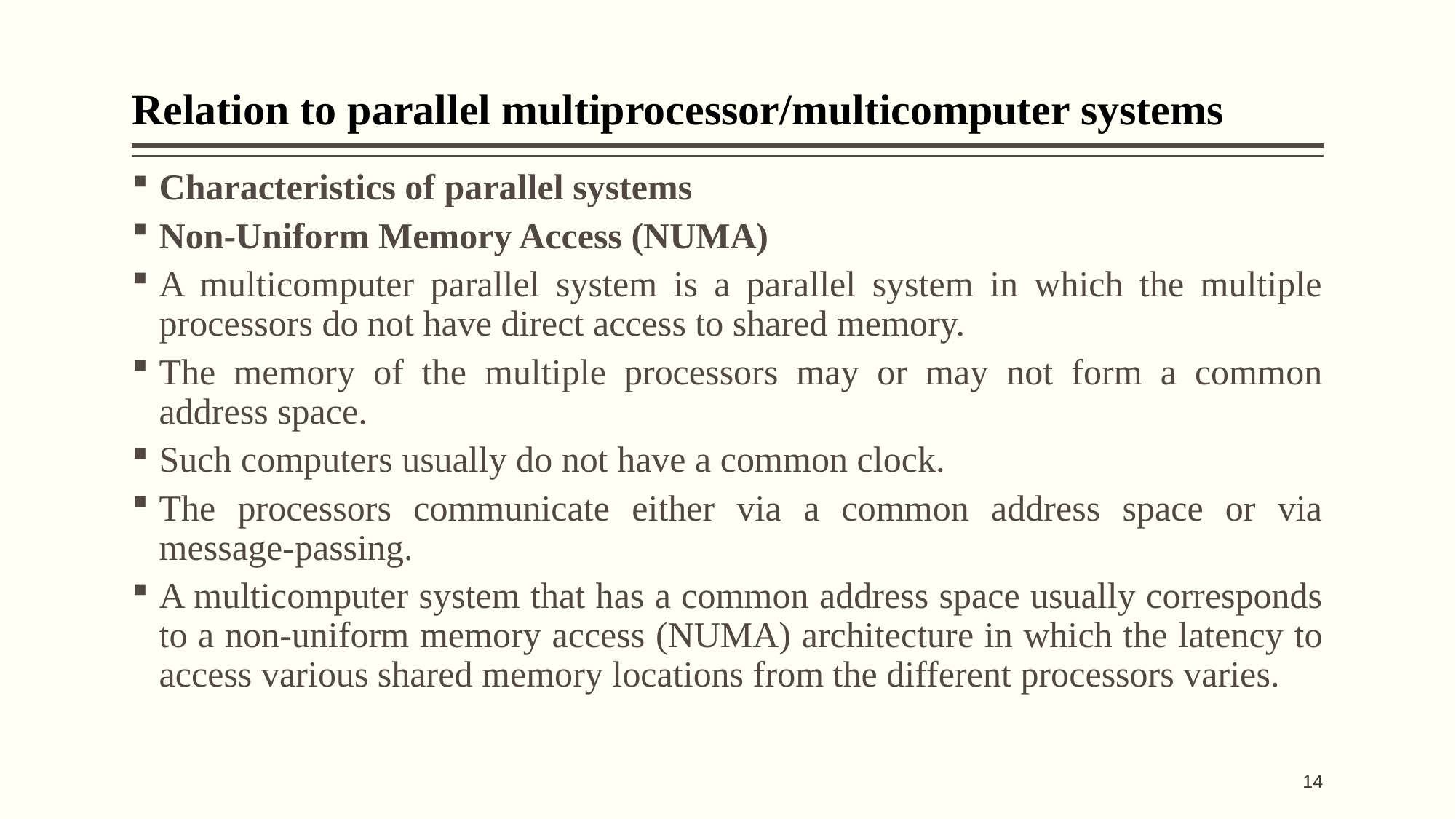

# Relation to parallel multiprocessor/multicomputer systems
Characteristics of parallel systems
Non-Uniform Memory Access (NUMA)
A multicomputer parallel system is a parallel system in which the multiple processors do not have direct access to shared memory.
The memory of the multiple processors may or may not form a common address space.
Such computers usually do not have a common clock.
The processors communicate either via a common address space or via message-passing.
A multicomputer system that has a common address space usually corresponds to a non-uniform memory access (NUMA) architecture in which the latency to access various shared memory locations from the different processors varies.
14